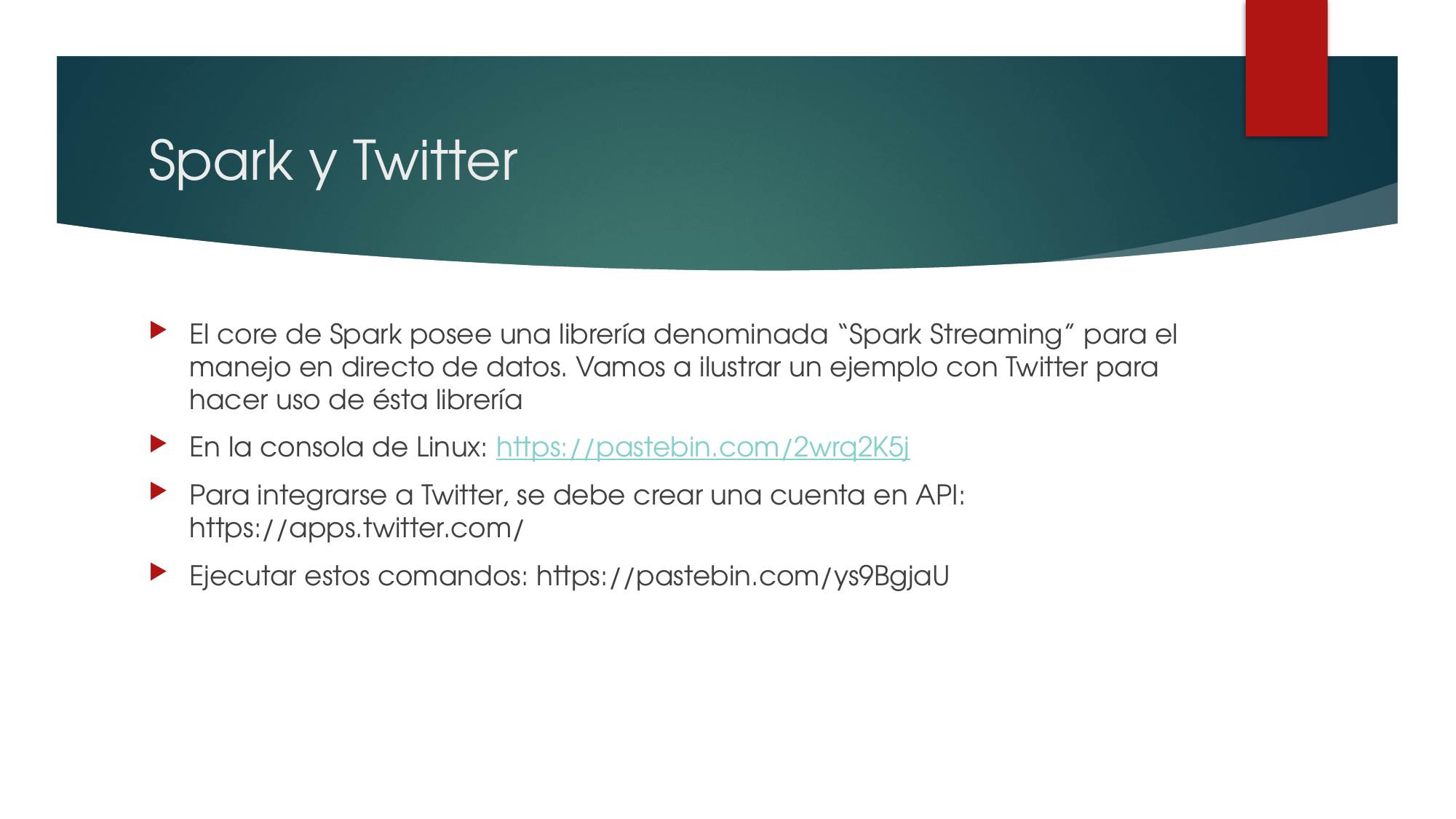

# Spark y Twitter
El core de Spark posee una librería denominada “Spark Streaming” para el manejo en directo de datos. Vamos a ilustrar un ejemplo con Twitter para hacer uso de ésta librería
En la consola de Linux: https://pastebin.com/2wrq2K5j
Para integrarse a Twitter, se debe crear una cuenta en API: https://apps.twitter.com/
Ejecutar estos comandos: https://pastebin.com/ys9BgjaU